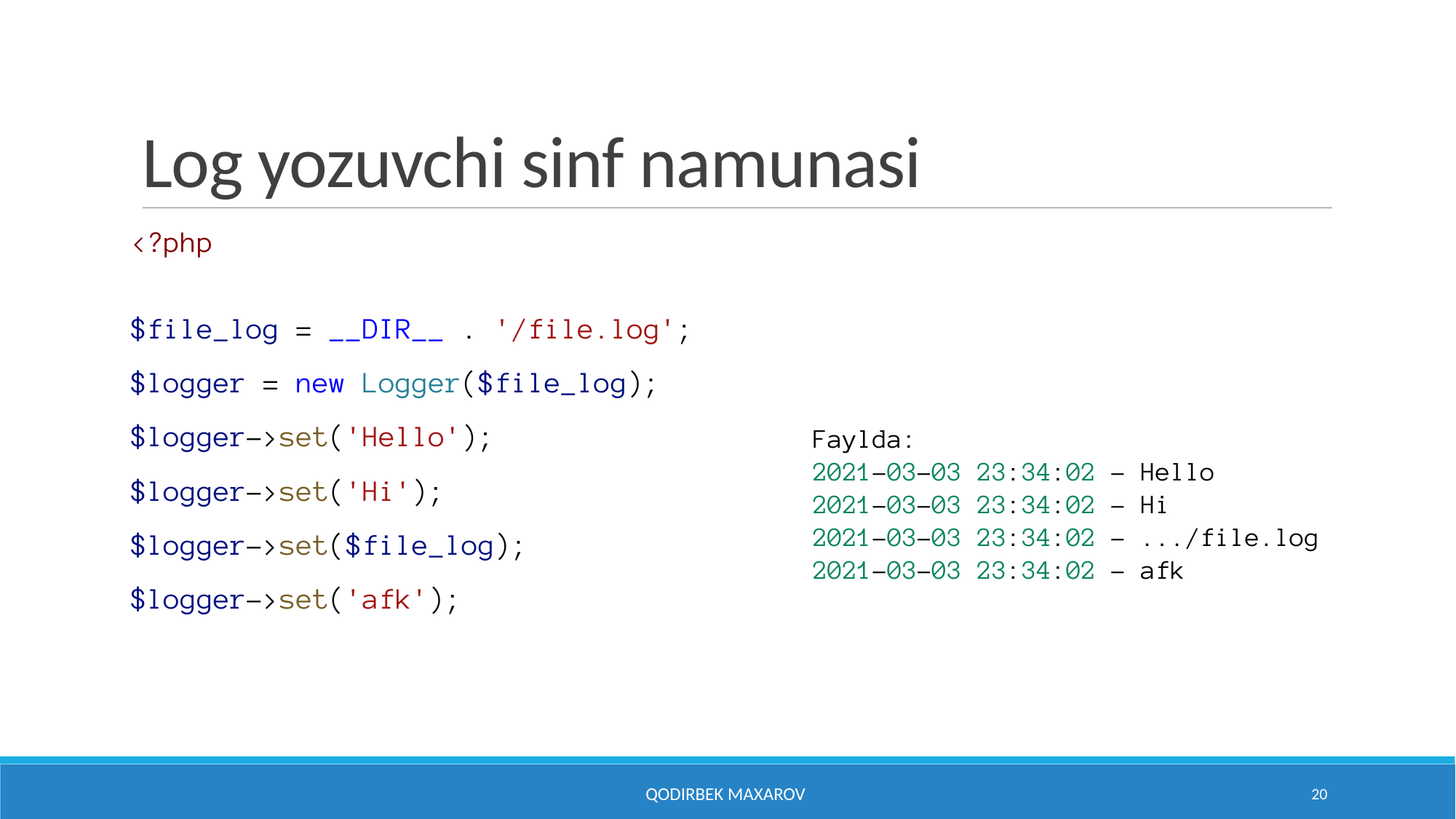

# Log yozuvchi sinf namunasi
<?php
$file_log = __DIR__ . '/file.log';
$logger = new Logger($file_log);
$logger->set('Hello');
$logger->set('Hi');
$logger->set($file_log);
$logger->set('afk');

Faylda:
2021-03-03 23:34:02 - Hello
2021-03-03 23:34:02 - Hi
2021-03-03 23:34:02 - .../file.log
2021-03-03 23:34:02 - afk
Qodirbek Maxarov
20